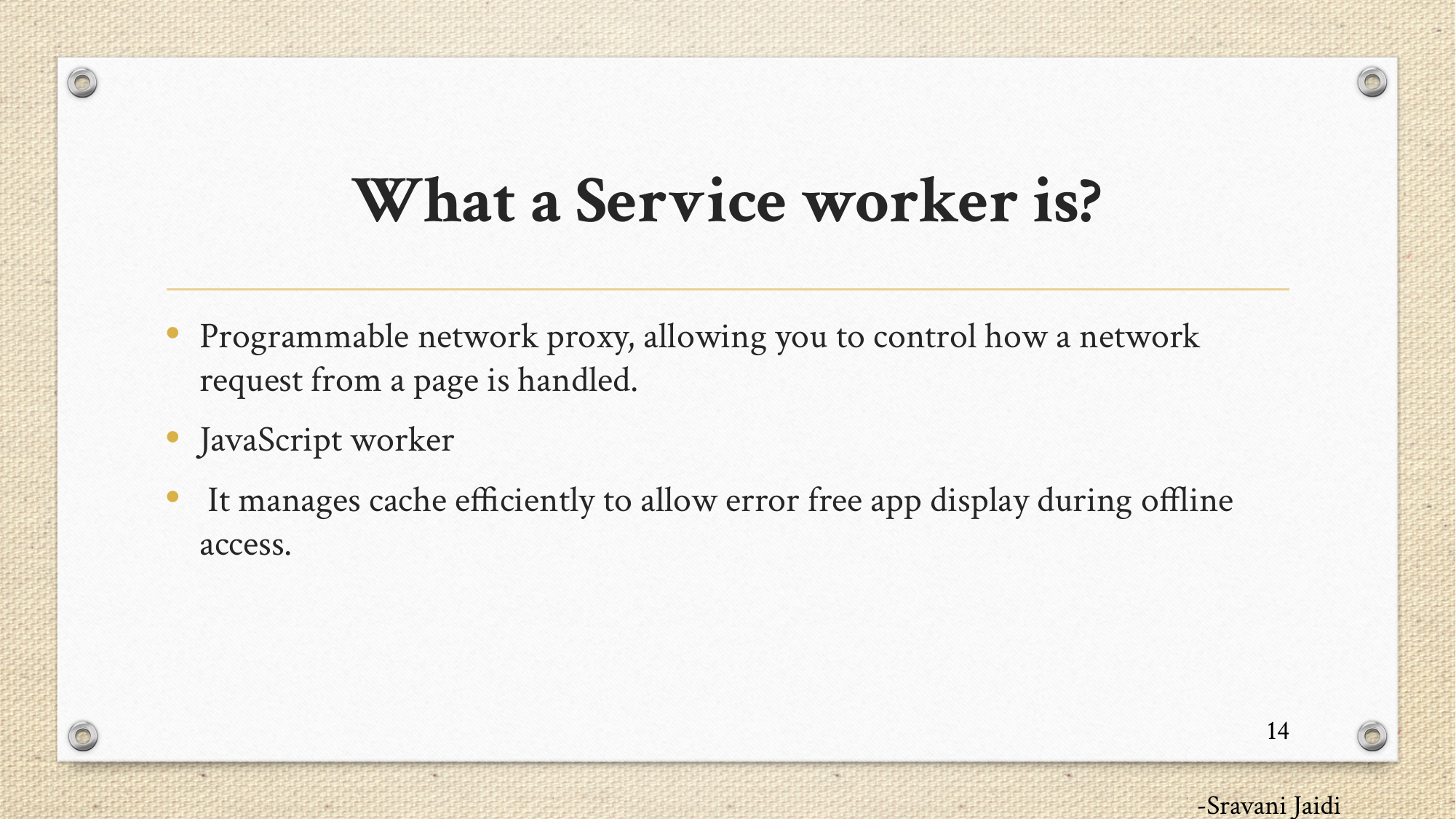

# What a Service worker is?
Programmable network proxy, allowing you to control how a network request from a page is handled.
JavaScript worker
 It manages cache efficiently to allow error free app display during offline access.

14
-Sravani Jaidi